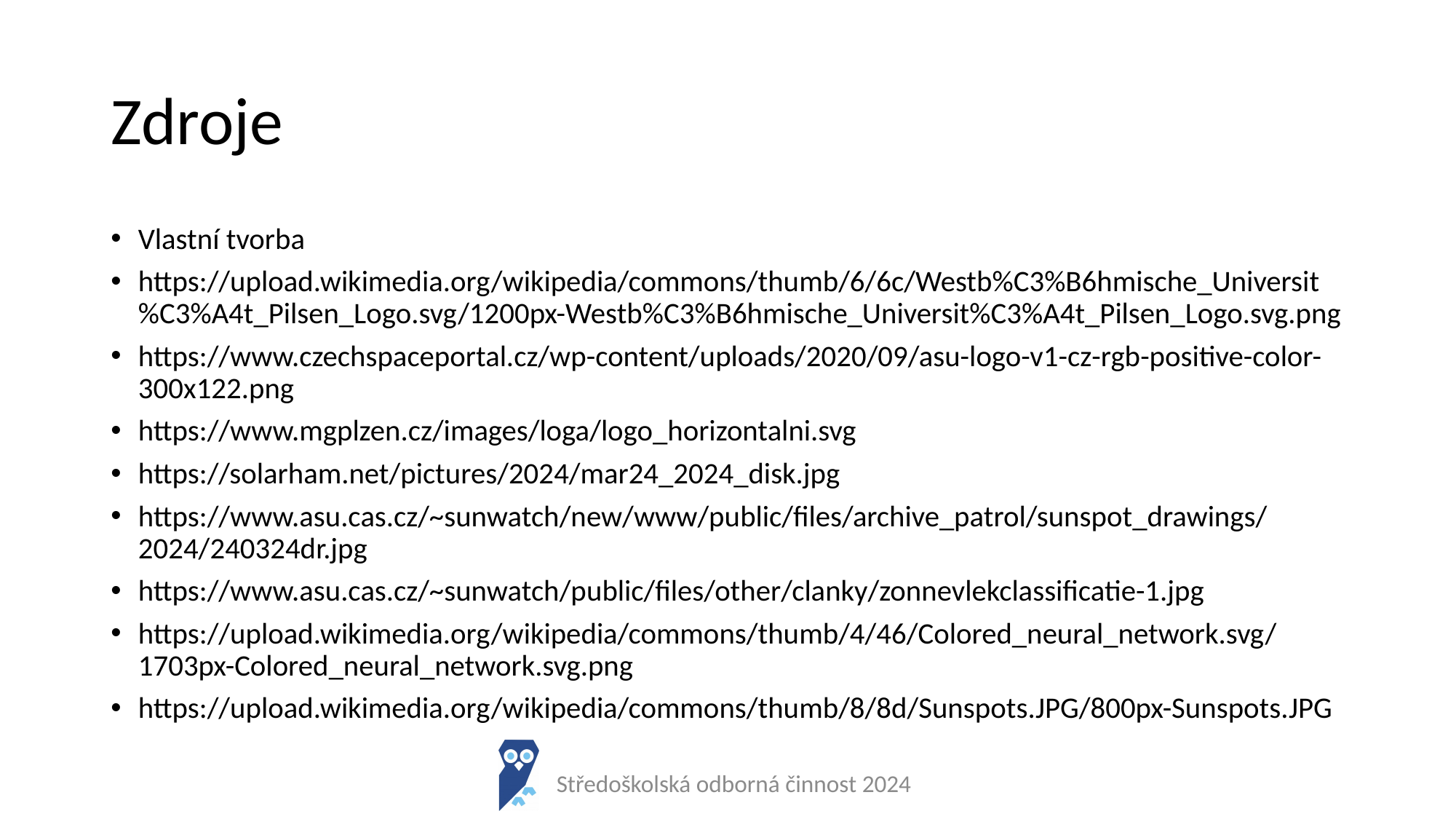

# Zdroje
Vlastní tvorba
https://upload.wikimedia.org/wikipedia/commons/thumb/6/6c/Westb%C3%B6hmische_Universit%C3%A4t_Pilsen_Logo.svg/1200px-Westb%C3%B6hmische_Universit%C3%A4t_Pilsen_Logo.svg.png
https://www.czechspaceportal.cz/wp-content/uploads/2020/09/asu-logo-v1-cz-rgb-positive-color-300x122.png
https://www.mgplzen.cz/images/loga/logo_horizontalni.svg
https://solarham.net/pictures/2024/mar24_2024_disk.jpg
https://www.asu.cas.cz/~sunwatch/new/www/public/files/archive_patrol/sunspot_drawings/2024/240324dr.jpg
https://www.asu.cas.cz/~sunwatch/public/files/other/clanky/zonnevlekclassificatie-1.jpg
https://upload.wikimedia.org/wikipedia/commons/thumb/4/46/Colored_neural_network.svg/1703px-Colored_neural_network.svg.png
https://upload.wikimedia.org/wikipedia/commons/thumb/8/8d/Sunspots.JPG/800px-Sunspots.JPG

Středoškolská odborná činnost 2024